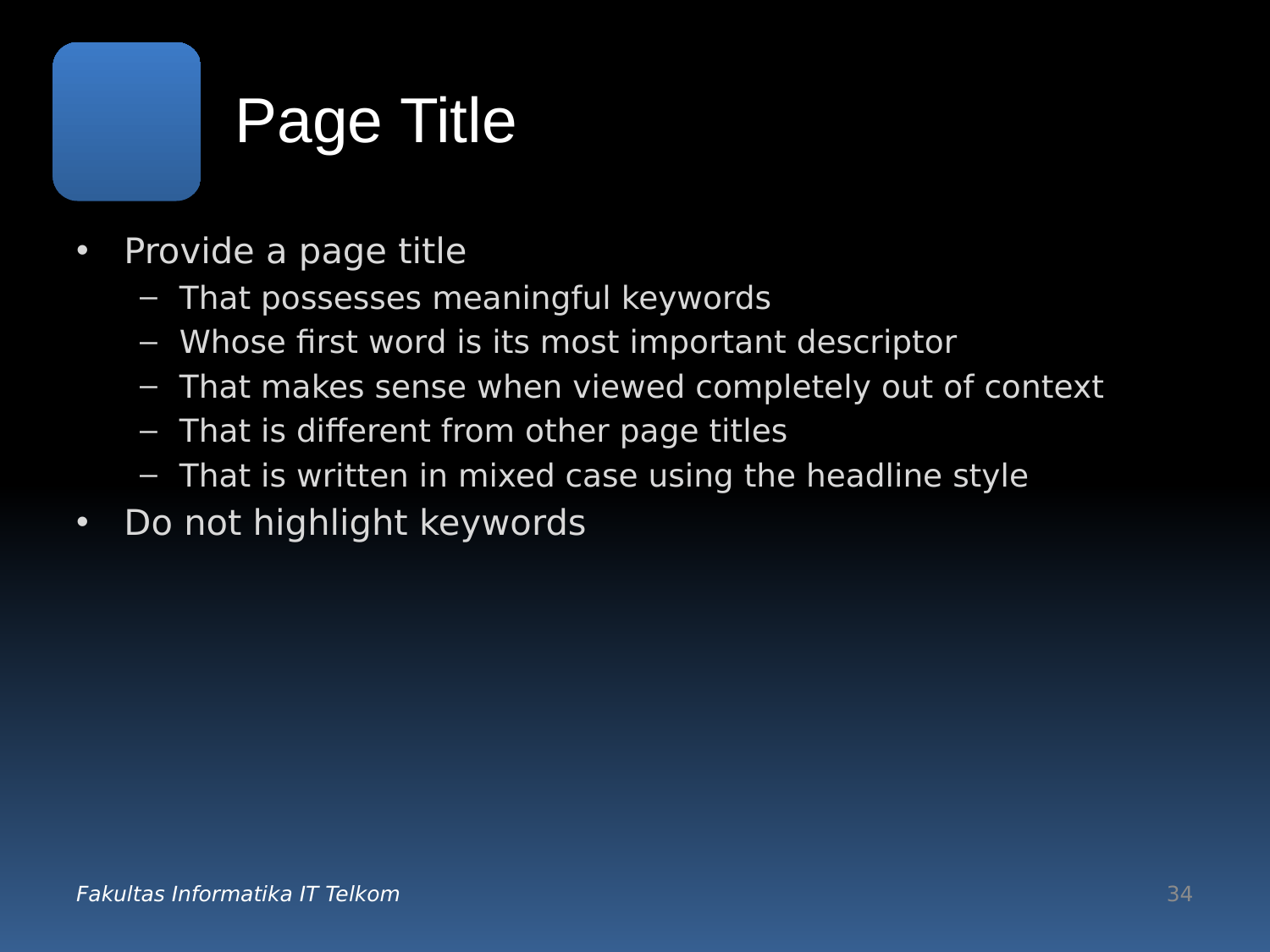

# Page Title
Provide a page title
That possesses meaningful keywords
Whose first word is its most important descriptor
That makes sense when viewed completely out of context
That is different from other page titles
That is written in mixed case using the headline style
Do not highlight keywords
Fakultas Informatika IT Telkom
34